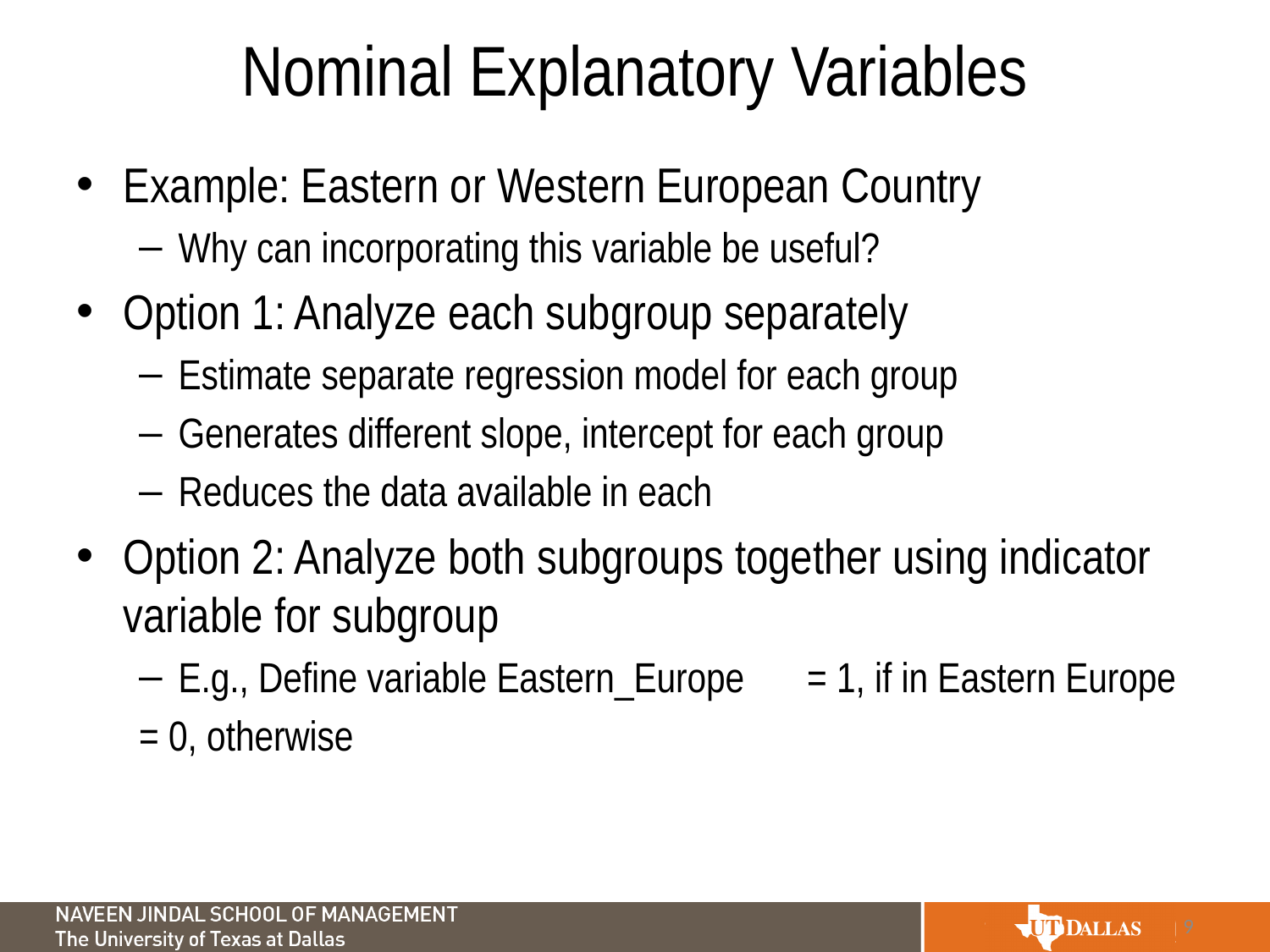

# Nominal Explanatory Variables
Example: Eastern or Western European Country
Why can incorporating this variable be useful?
Option 1: Analyze each subgroup separately
Estimate separate regression model for each group
Generates different slope, intercept for each group
Reduces the data available in each
Option 2: Analyze both subgroups together using indicator variable for subgroup
E.g., Define variable Eastern_Europe 	= 1, if in Eastern Europe
										= 0, otherwise
9